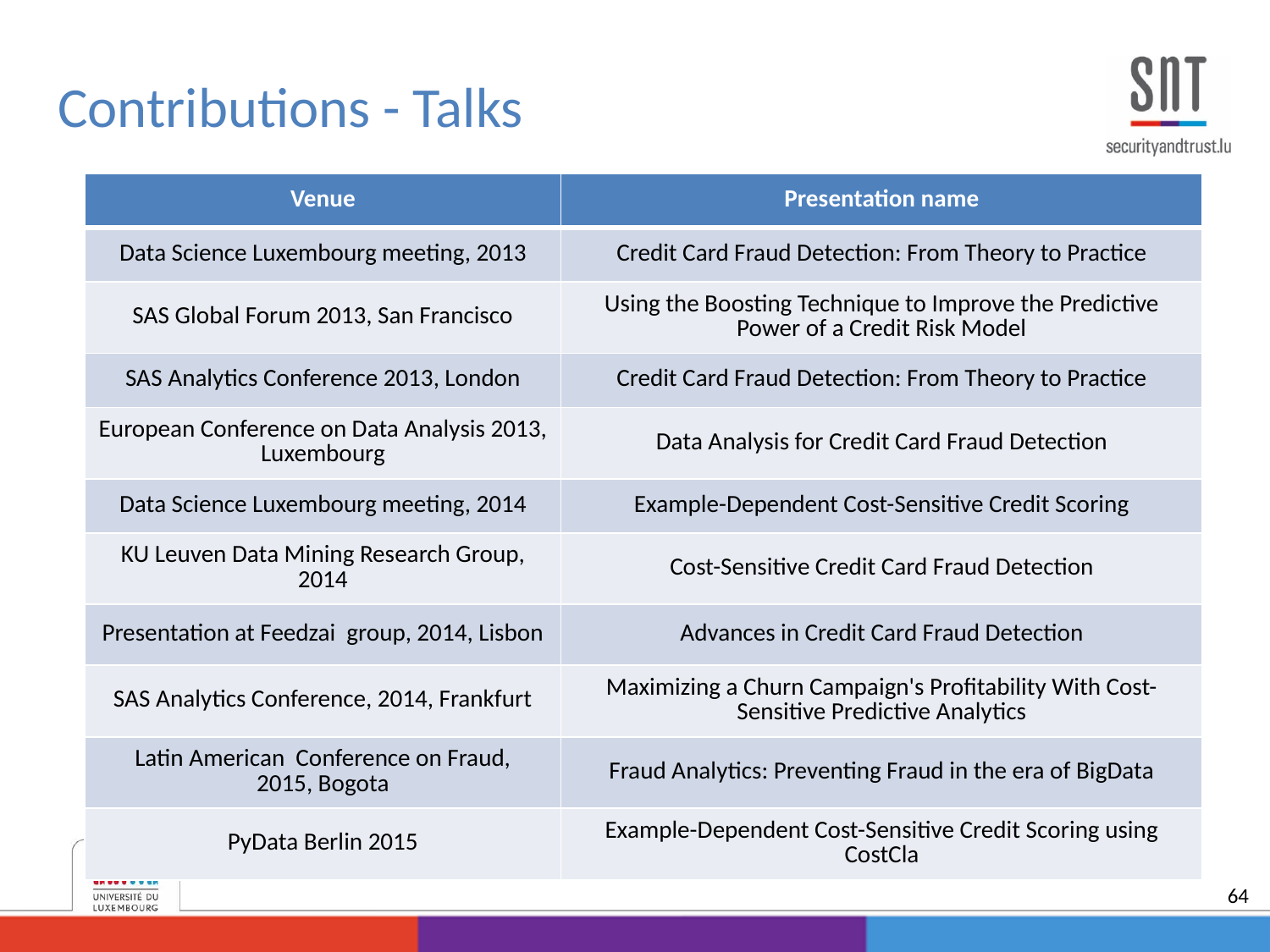

Contributions - Talks
| Venue | Presentation name |
| --- | --- |
| Data Science Luxembourg meeting, 2013 | Credit Card Fraud Detection: From Theory to Practice |
| SAS Global Forum 2013, San Francisco | Using the Boosting Technique to Improve the Predictive Power of a Credit Risk Model |
| SAS Analytics Conference 2013, London | Credit Card Fraud Detection: From Theory to Practice |
| European Conference on Data Analysis 2013, Luxembourg | Data Analysis for Credit Card Fraud Detection |
| Data Science Luxembourg meeting, 2014 | Example-Dependent Cost-Sensitive Credit Scoring |
| KU Leuven Data Mining Research Group, 2014 | Cost-Sensitive Credit Card Fraud Detection |
| Presentation at Feedzai group, 2014, Lisbon | Advances in Credit Card Fraud Detection |
| SAS Analytics Conference, 2014, Frankfurt | Maximizing a Churn Campaign's Profitability With Cost-Sensitive Predictive Analytics |
| Latin American Conference on Fraud, 2015, Bogota | Fraud Analytics: Preventing Fraud in the era of BigData |
| PyData Berlin 2015 | Example-Dependent Cost-Sensitive Credit Scoring using CostCla |
64